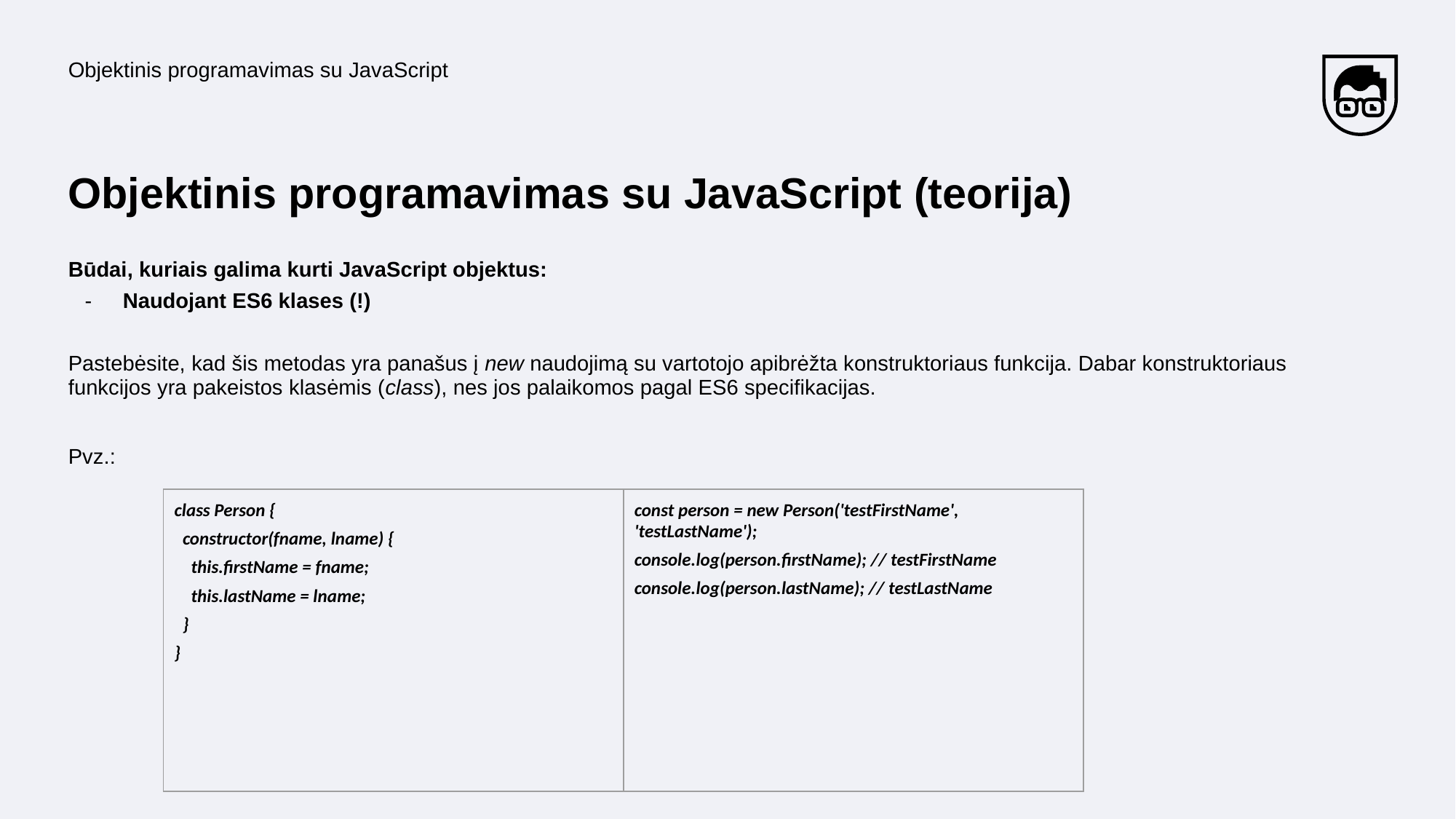

Objektinis programavimas su JavaScript
# Objektinis programavimas su JavaScript (teorija)
Būdai, kuriais galima kurti JavaScript objektus:
Naudojant ES6 klases (!)

Pastebėsite, kad šis metodas yra panašus į new naudojimą su vartotojo apibrėžta konstruktoriaus funkcija. Dabar konstruktoriaus funkcijos yra pakeistos klasėmis (class), nes jos palaikomos pagal ES6 specifikacijas.

Pvz.:
| class Person { constructor(fname, lname) { this.firstName = fname; this.lastName = lname; } } | const person = new Person('testFirstName', 'testLastName'); console.log(person.firstName); // testFirstName console.log(person.lastName); // testLastName |
| --- | --- |